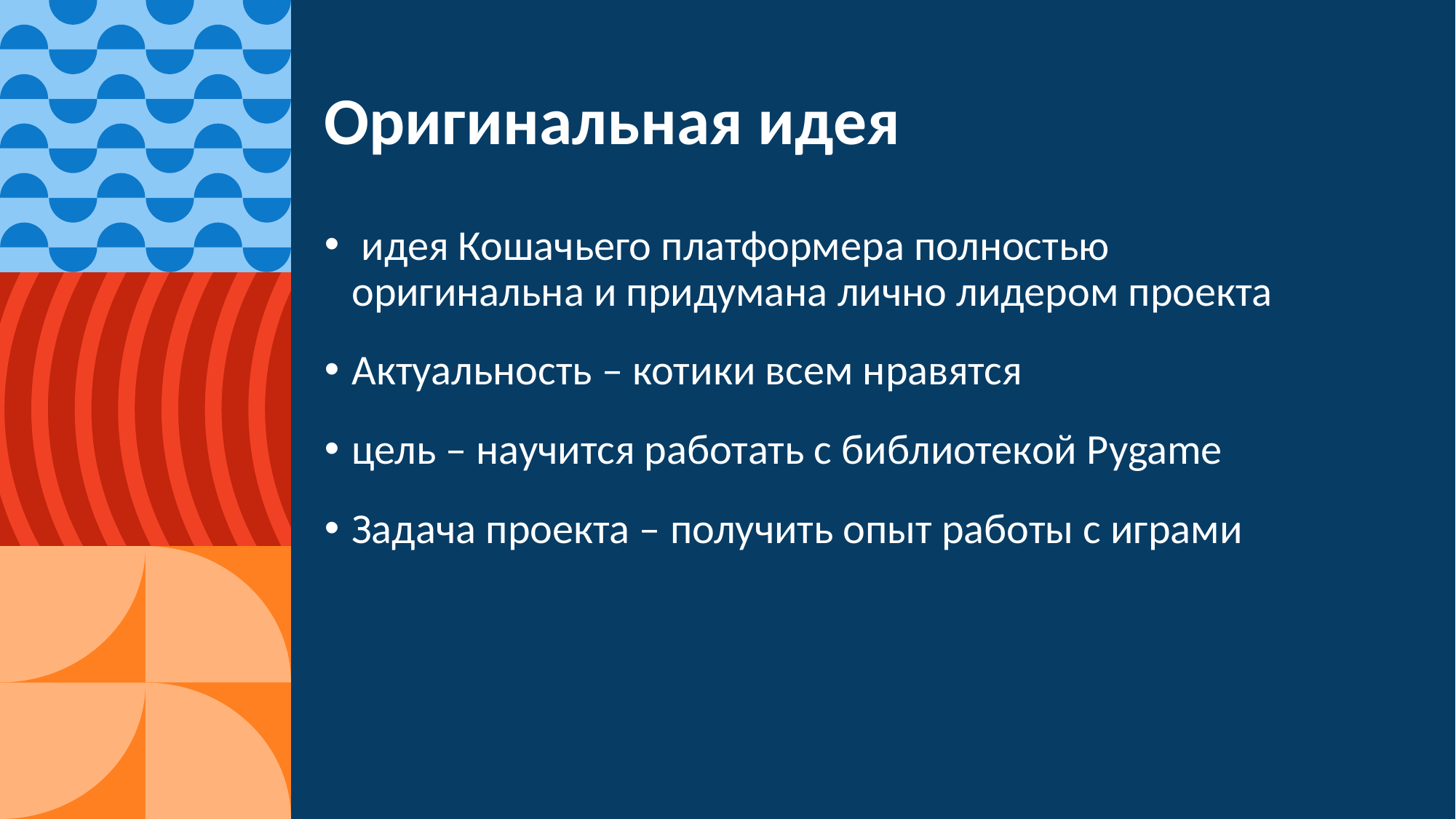

# Оригинальная идея
 идея Кошачьего платформера полностью оригинальна и придумана лично лидером проекта
Актуальность – котики всем нравятся
цель – научится работать с библиотекой Pygame
Задача проекта – получить опыт работы с играми